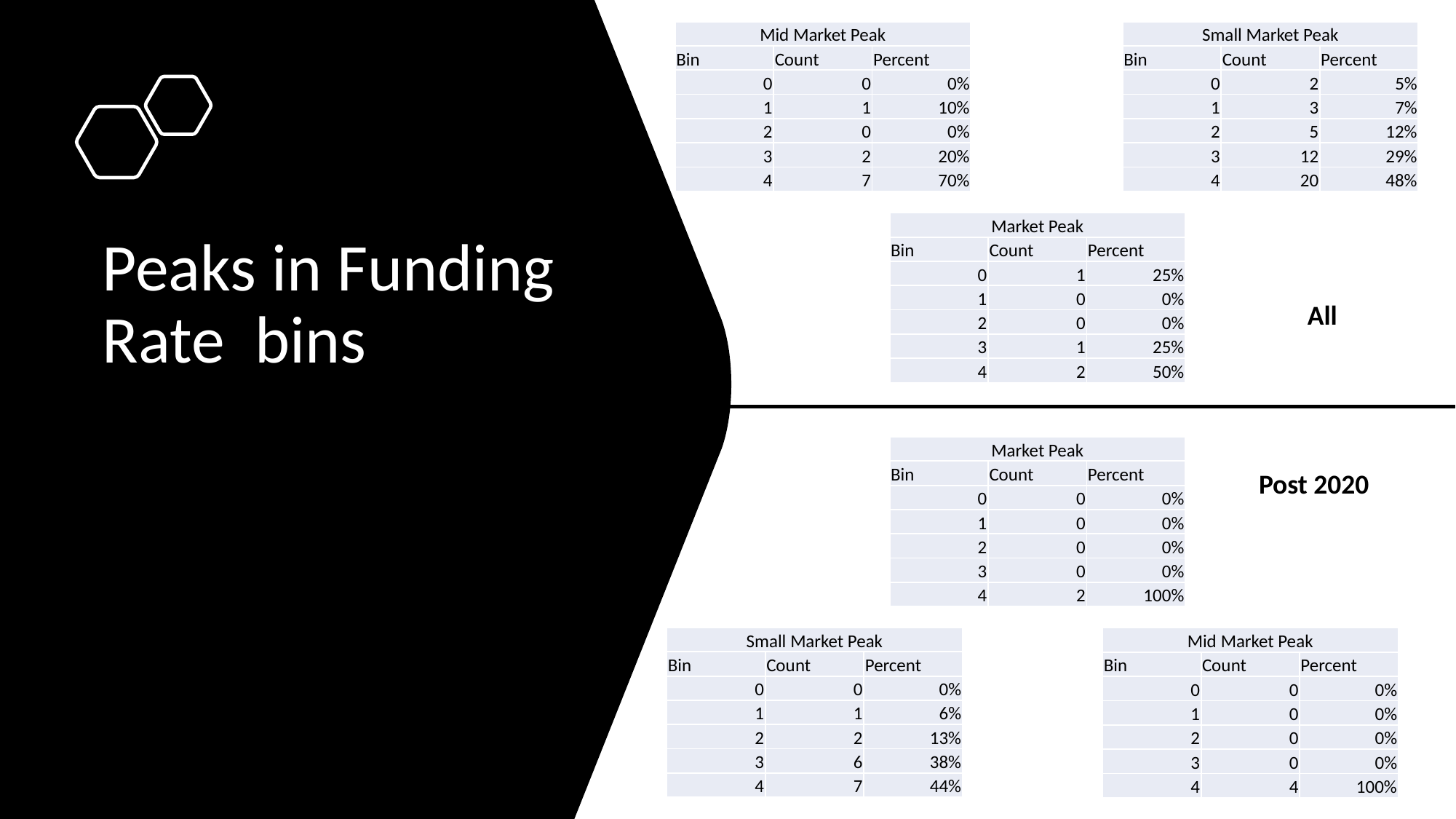

| Mid Market Peak |  |  |
| --- | --- | --- |
| Bin | Count | Percent |
| 0 | 0 | 0% |
| 1 | 1 | 10% |
| 2 | 0 | 0% |
| 3 | 2 | 20% |
| 4 | 7 | 70% |
| Small Market Peak |  |  |
| --- | --- | --- |
| Bin | Count | Percent |
| 0 | 2 | 5% |
| 1 | 3 | 7% |
| 2 | 5 | 12% |
| 3 | 12 | 29% |
| 4 | 20 | 48% |

# Peaks in Funding Rate  bins
| Market Peak |  |  |
| --- | --- | --- |
| Bin | Count | Percent |
| 0 | 1 | 25% |
| 1 | 0 | 0% |
| 2 | 0 | 0% |
| 3 | 1 | 25% |
| 4 | 2 | 50% |
All

| Market Peak |  |  |
| --- | --- | --- |
| Bin | Count | Percent |
| 0 | 0 | 0% |
| 1 | 0 | 0% |
| 2 | 0 | 0% |
| 3 | 0 | 0% |
| 4 | 2 | 100% |
Post 2020
| Small Market Peak |  |  |
| --- | --- | --- |
| Bin | Count | Percent |
| 0 | 0 | 0% |
| 1 | 1 | 6% |
| 2 | 2 | 13% |
| 3 | 6 | 38% |
| 4 | 7 | 44% |
| Mid Market Peak |  |  |
| --- | --- | --- |
| Bin | Count | Percent |
| 0 | 0 | 0% |
| 1 | 0 | 0% |
| 2 | 0 | 0% |
| 3 | 0 | 0% |
| 4 | 4 | 100% |